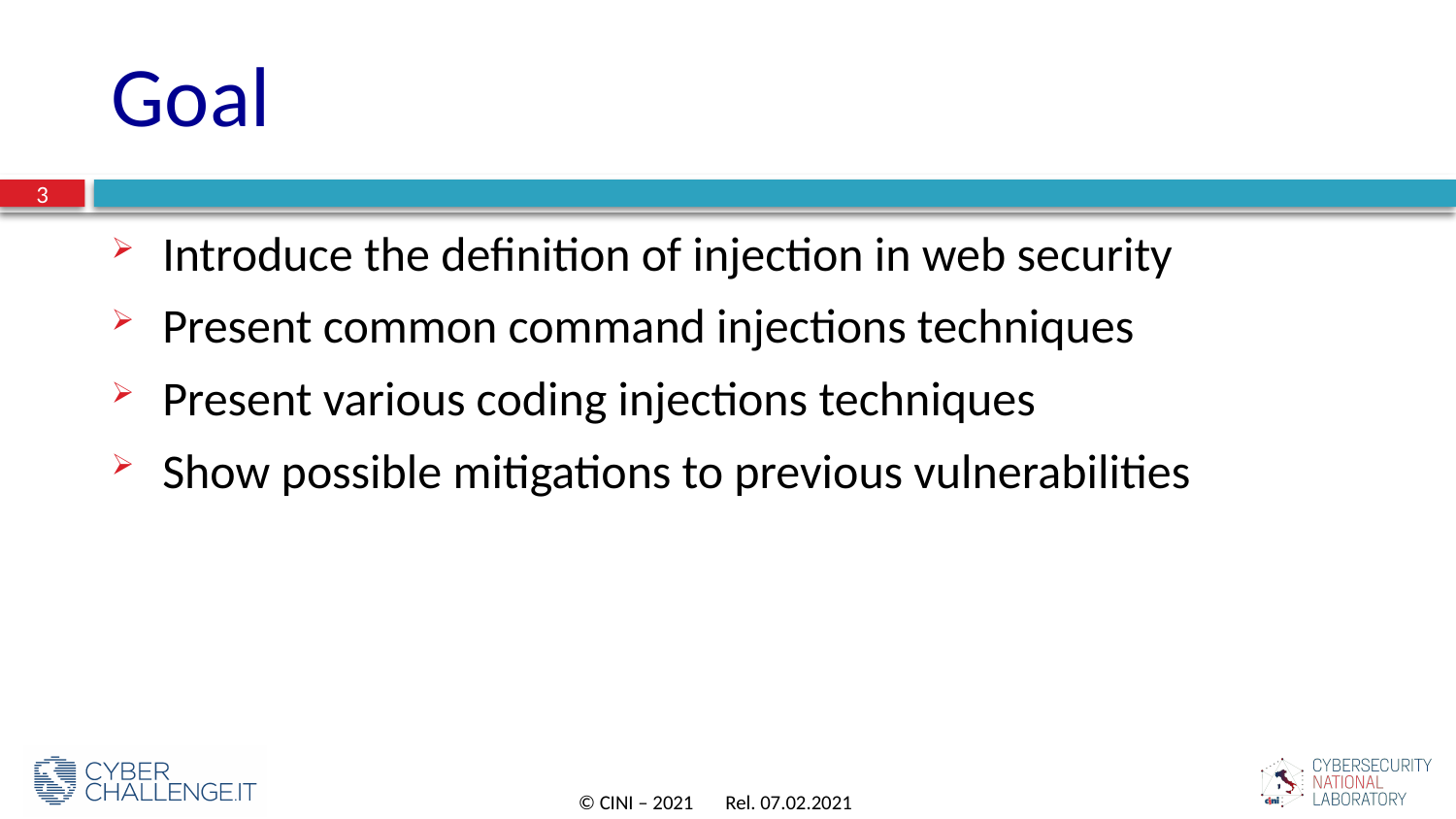

# Goal
3
Introduce the definition of injection in web security
Present common command injections techniques
Present various coding injections techniques
Show possible mitigations to previous vulnerabilities